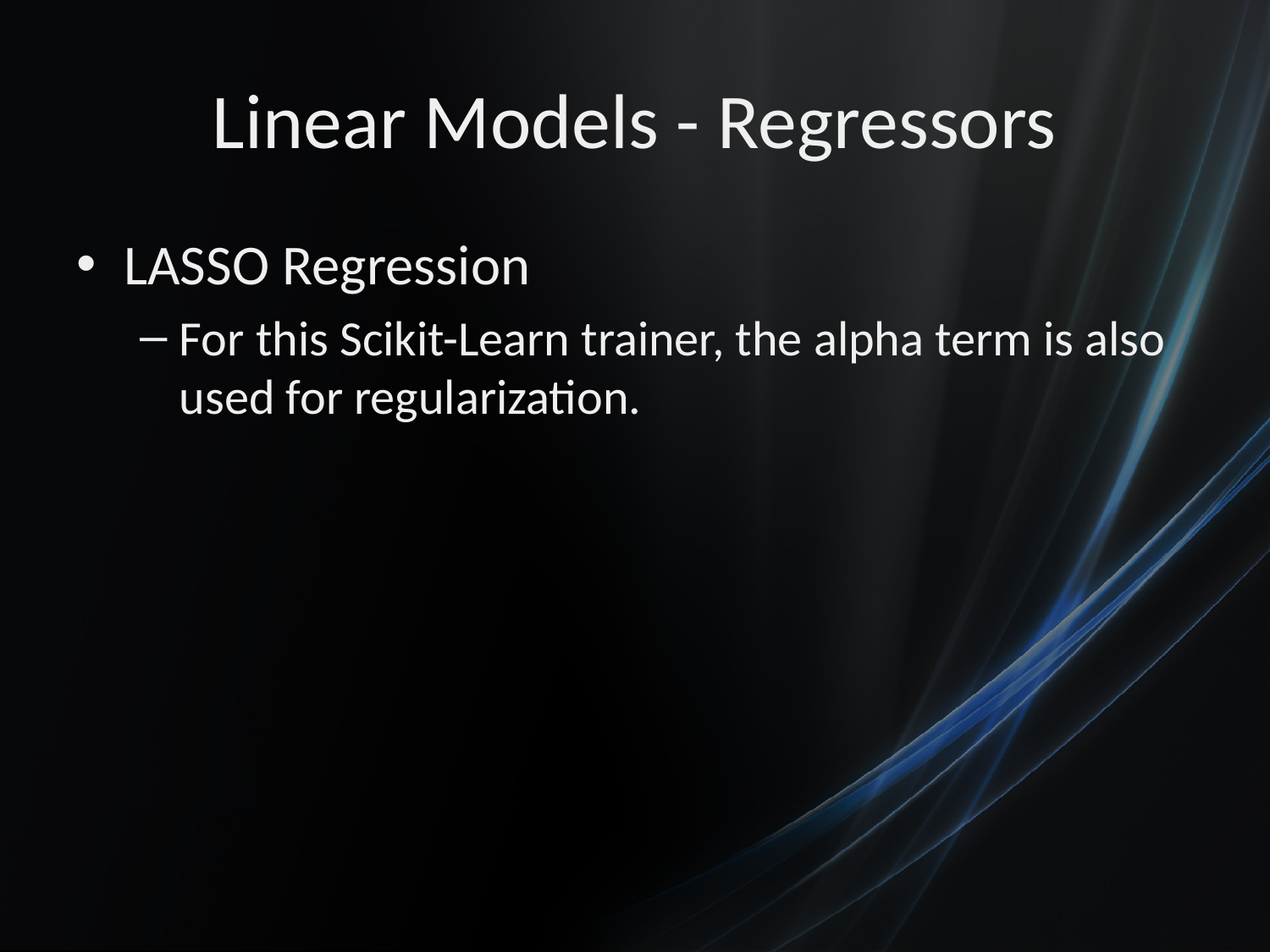

# Linear Models - Regressors
LASSO Regression
For this Scikit-Learn trainer, the alpha term is also used for regularization.